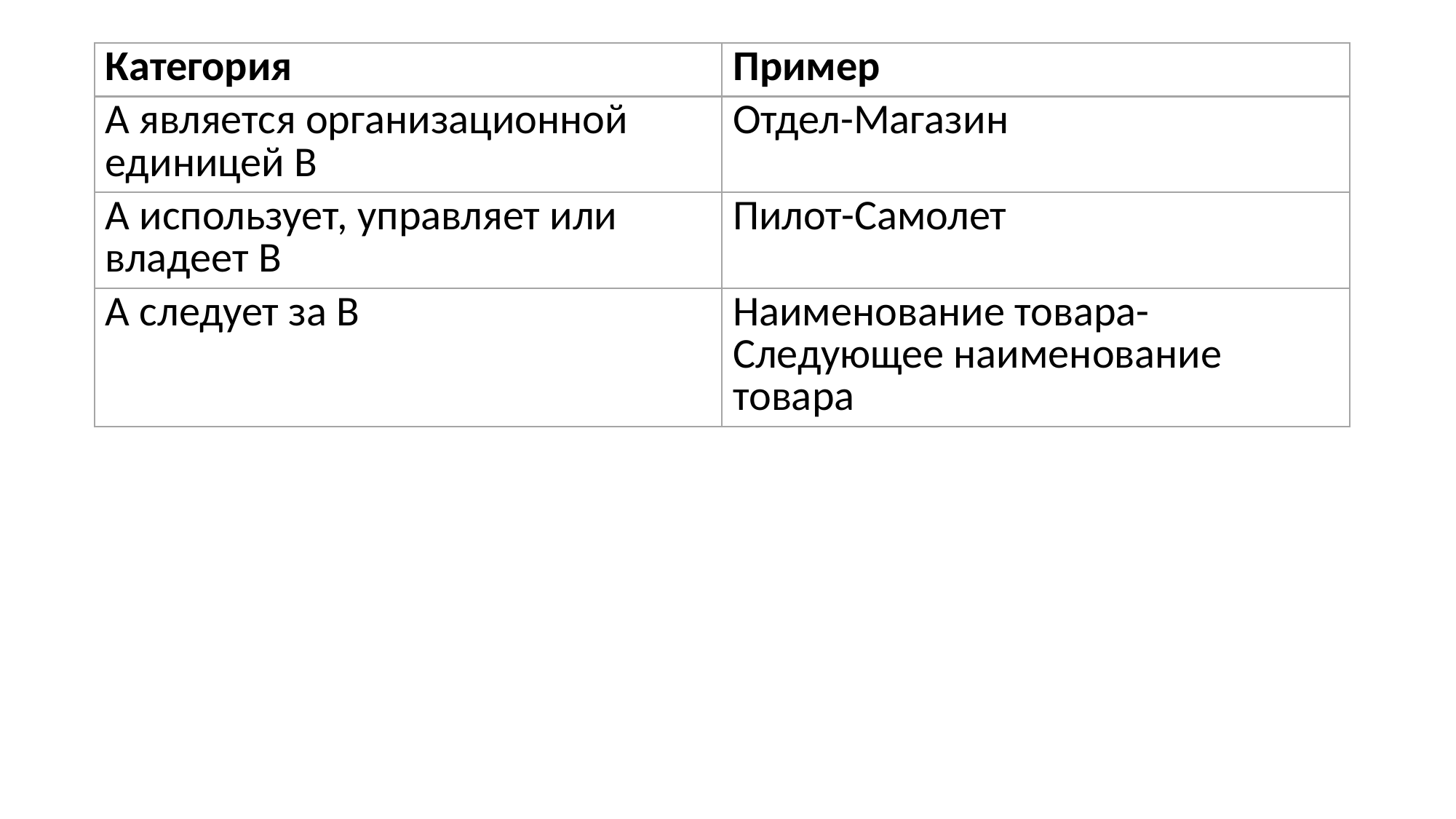

| Категория | Пример |
| --- | --- |
| А является организационной единицей В | Отдел-Магазин |
| А использует, управляет или владеет В | Пилот-Самолет |
| А следует за В | Наименование товара- Следующее наименование товара |